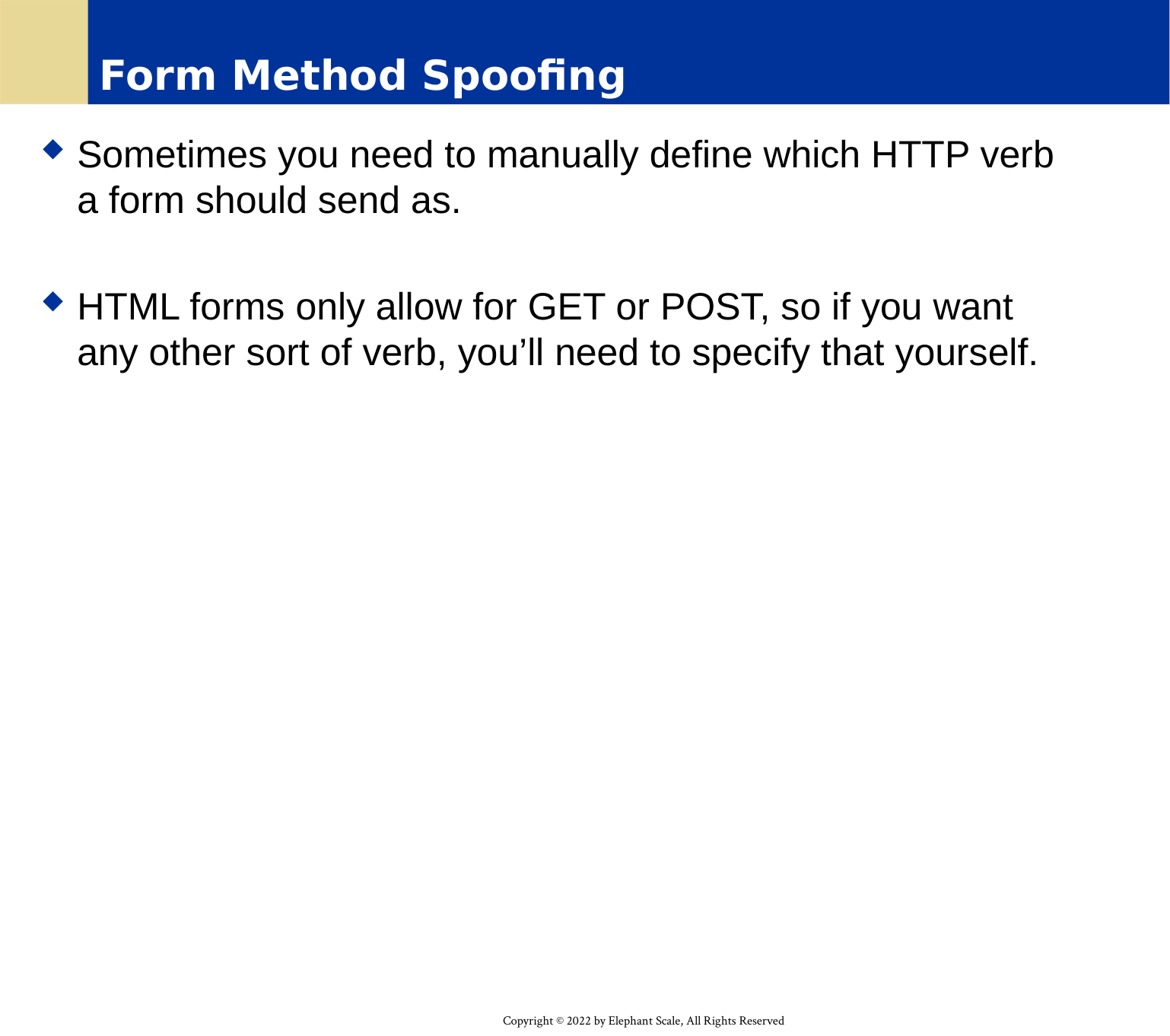

# Form Method Spoofing
Sometimes you need to manually define which HTTP verb a form should send as.

HTML forms only allow for GET or POST, so if you want any other sort of verb, you’ll need to specify that yourself.
Copyright © 2022 by Elephant Scale, All Rights Reserved